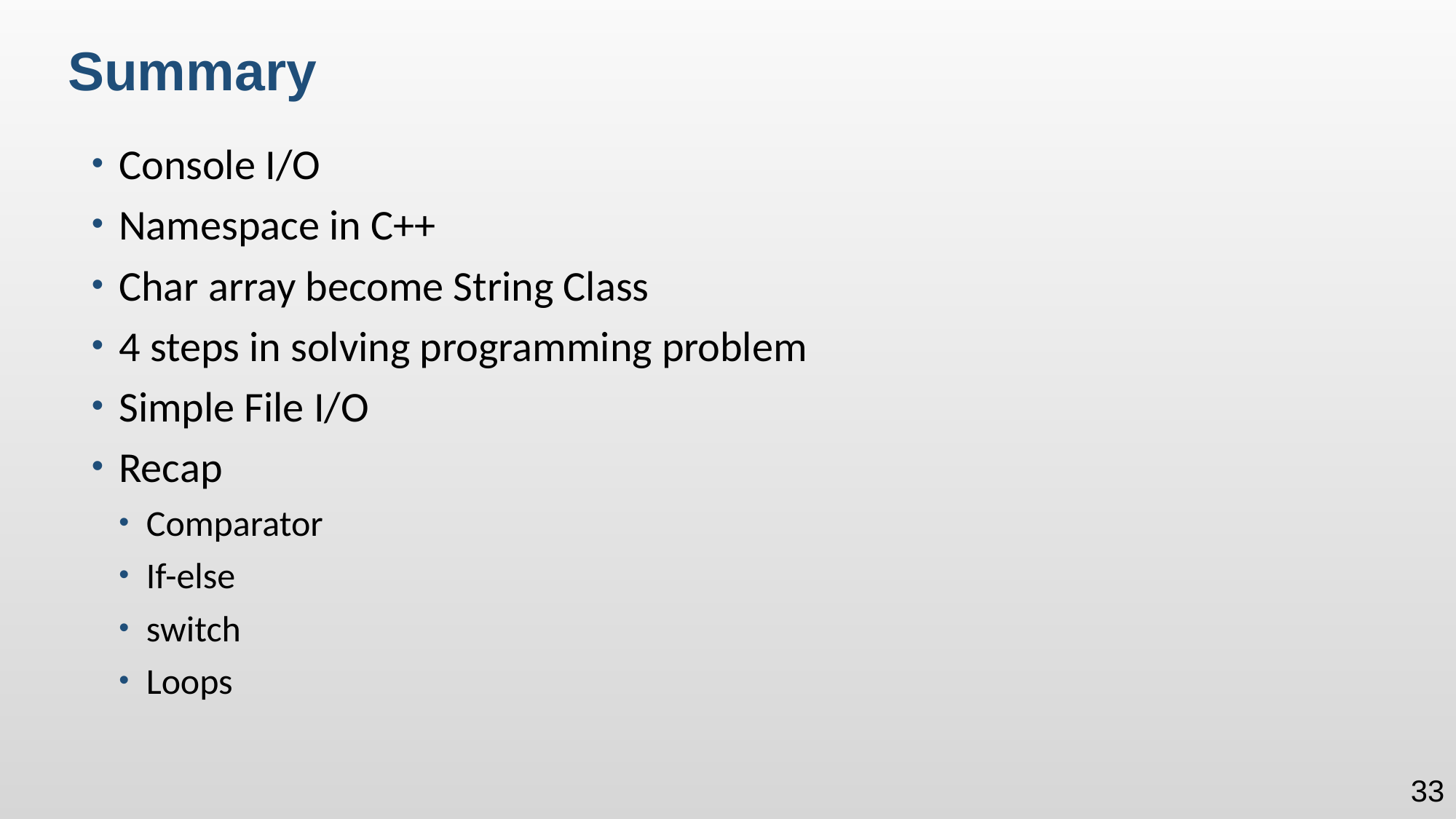

Summary

Console I/O
Namespace in C++
Char array become String Class
4 steps in solving programming problem
Simple File I/O
Recap
Comparator
If-else
switch
Loops

33